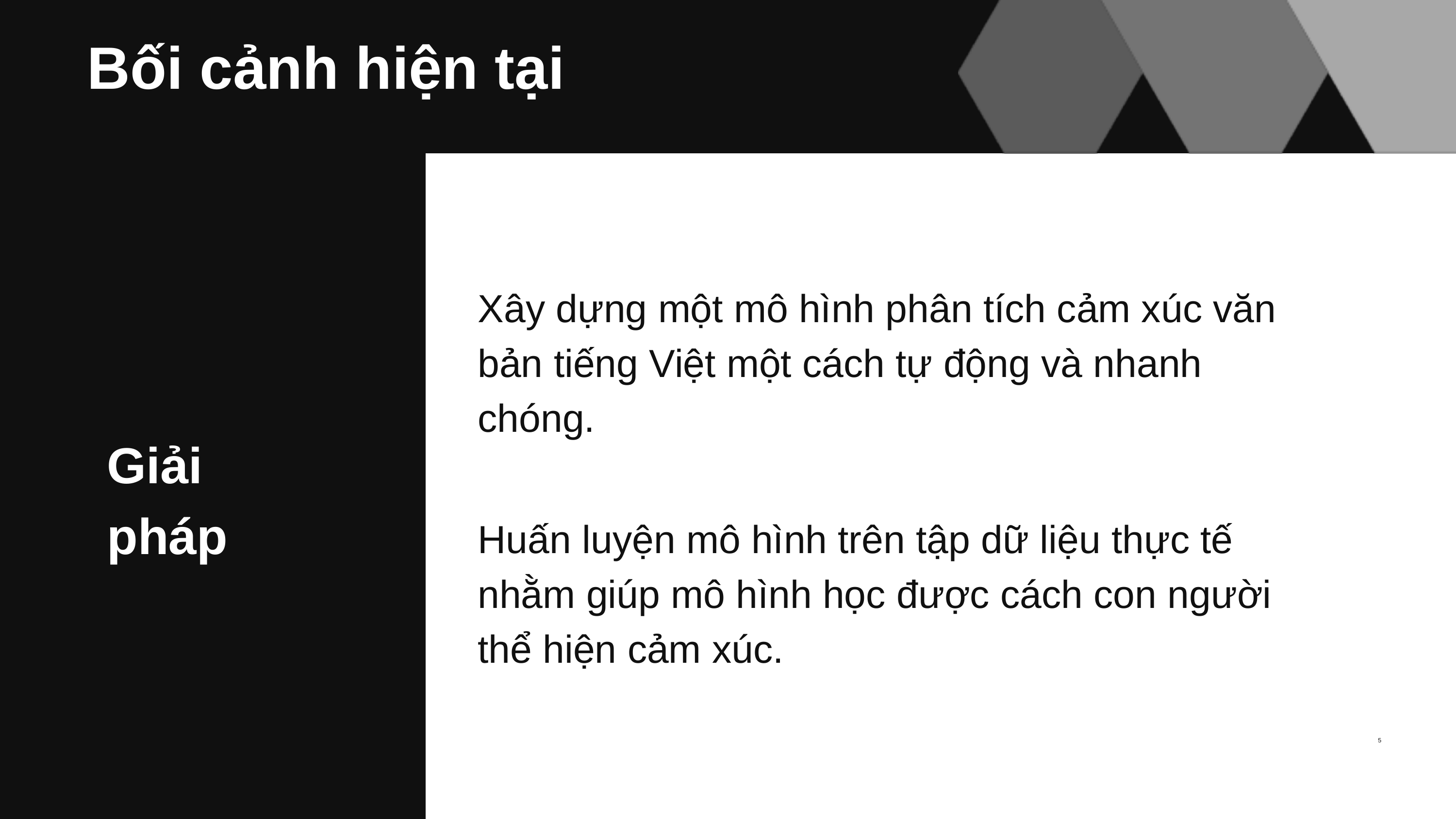

Bối cảnh hiện tại

Xây dựng một mô hình phân tích cảm xúc văn bản tiếng Việt một cách tự động và nhanh chóng.
Giải pháp
Huấn luyện mô hình trên tập dữ liệu thực tế nhằm giúp mô hình học được cách con người thể hiện cảm xúc.
5